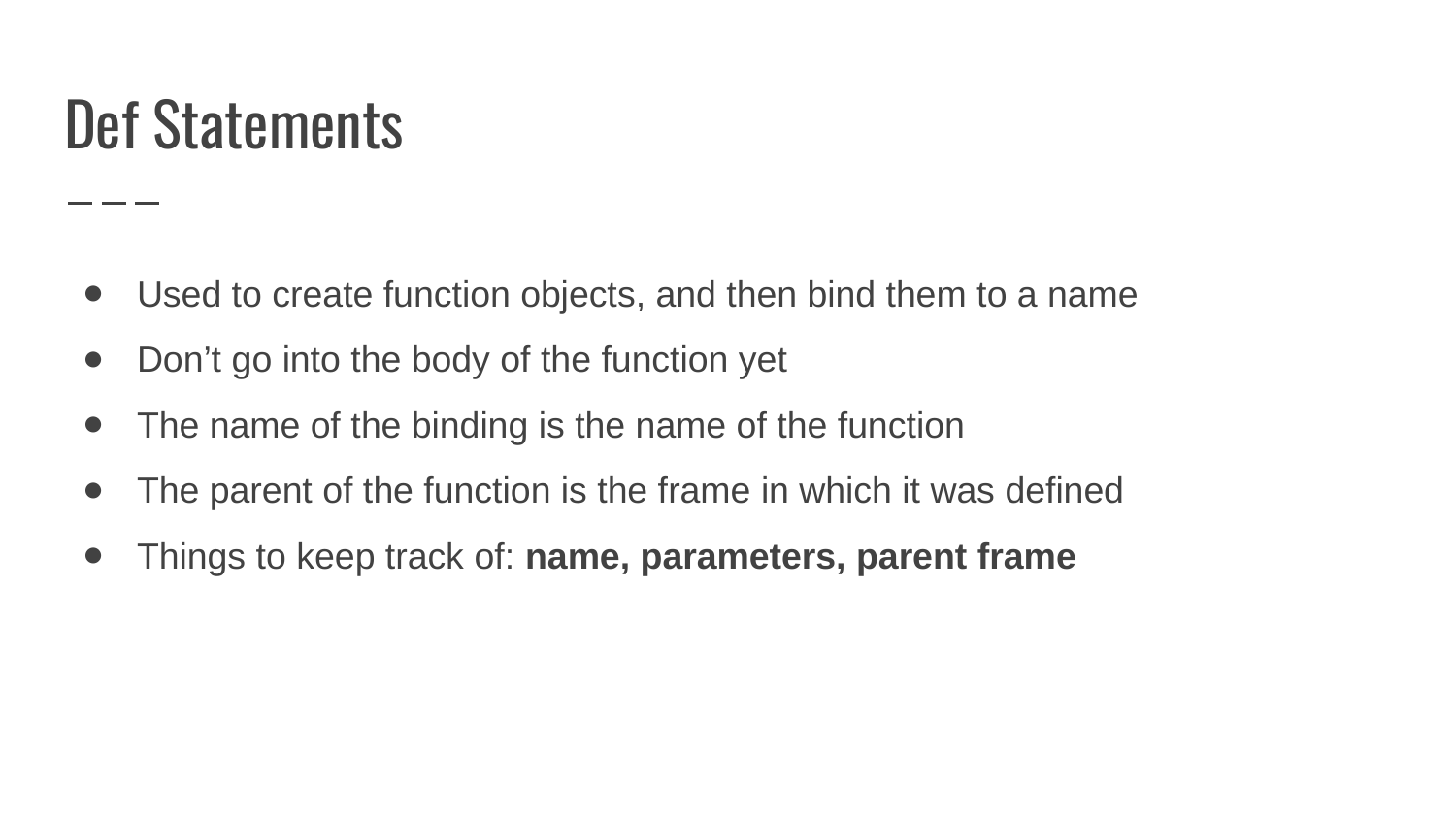

# Def Statements
Used to create function objects, and then bind them to a name
Don’t go into the body of the function yet
The name of the binding is the name of the function
The parent of the function is the frame in which it was defined
Things to keep track of: name, parameters, parent frame